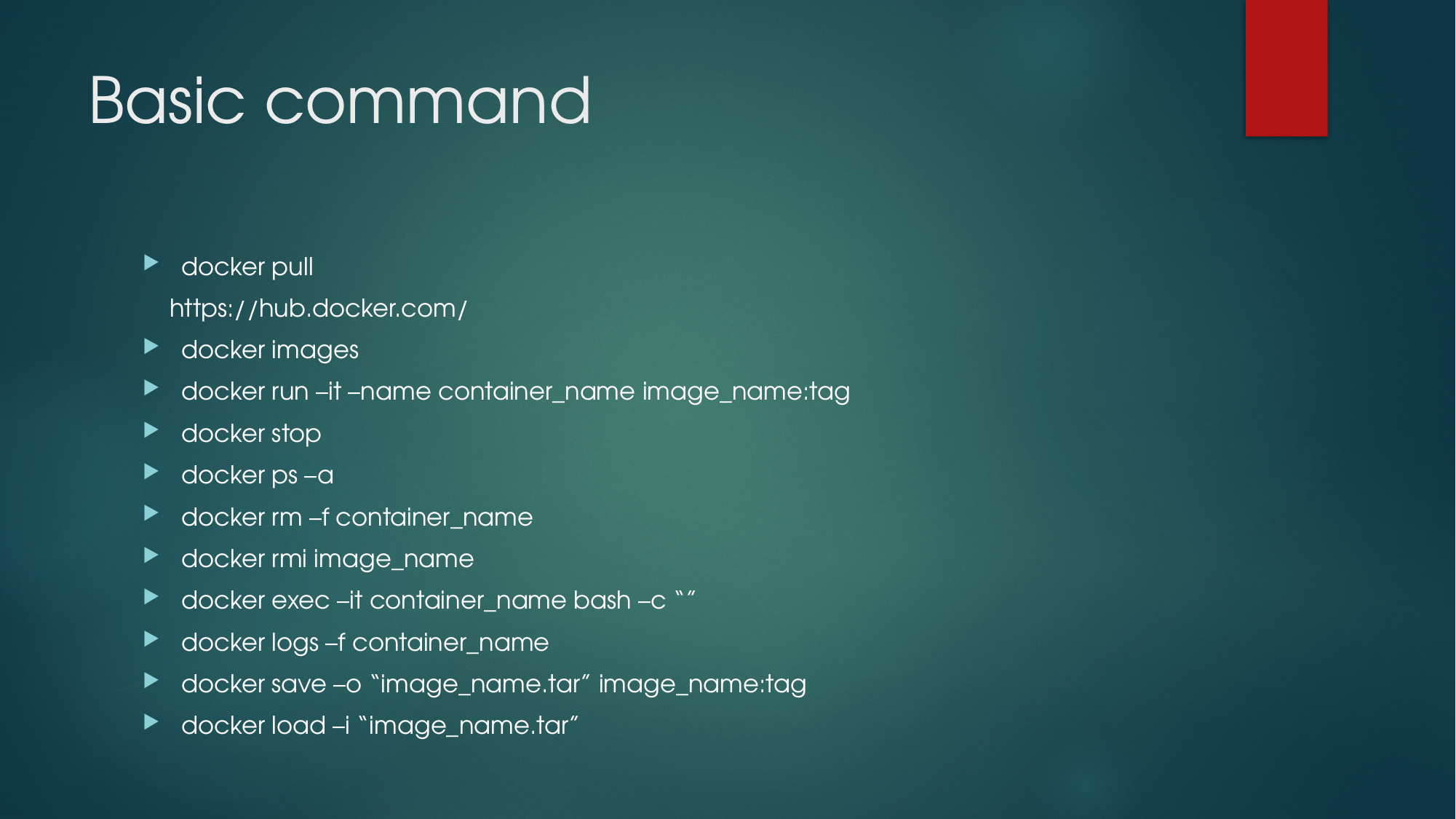

# Basic command
docker pull
    https://hub.docker.com/
docker images
docker run –it –name container_name image_name:tag
docker stop
docker ps –a
docker rm –f container_name
docker rmi image_name
docker exec –it container_name bash –c “”
docker logs –f container_name
docker save –o “image_name.tar” image_name:tag
docker load –i “image_name.tar”